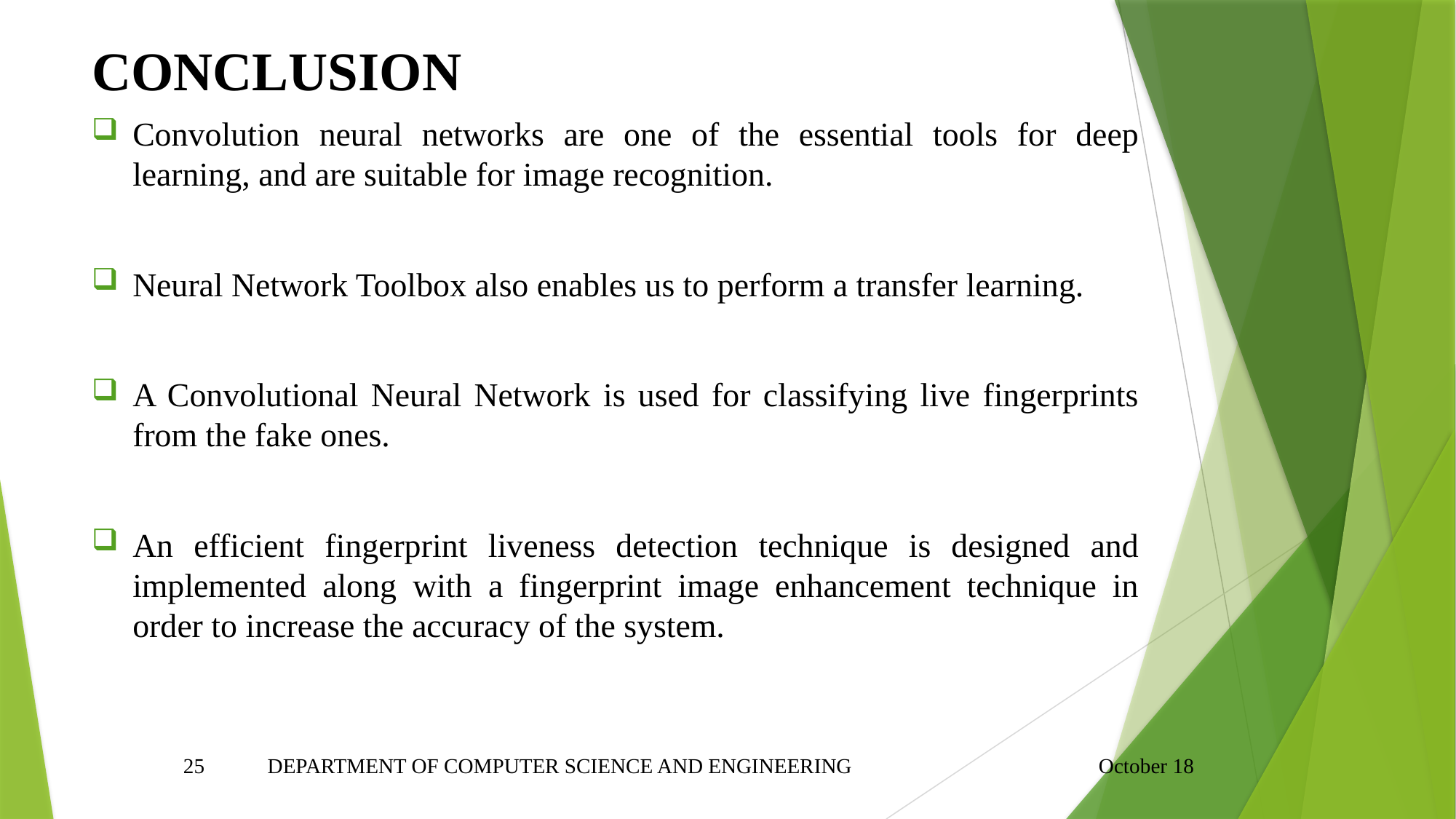

# CONCLUSION
Convolution neural networks are one of the essential tools for deep learning, and are suitable for image recognition.

Neural Network Toolbox also enables us to perform a transfer learning.

A Convolutional Neural Network is used for classifying live fingerprints from the fake ones.

An efficient fingerprint liveness detection technique is designed and implemented along with a fingerprint image enhancement technique in order to increase the accuracy of the system.
25
DEPARTMENT OF COMPUTER SCIENCE AND ENGINEERING
October 18